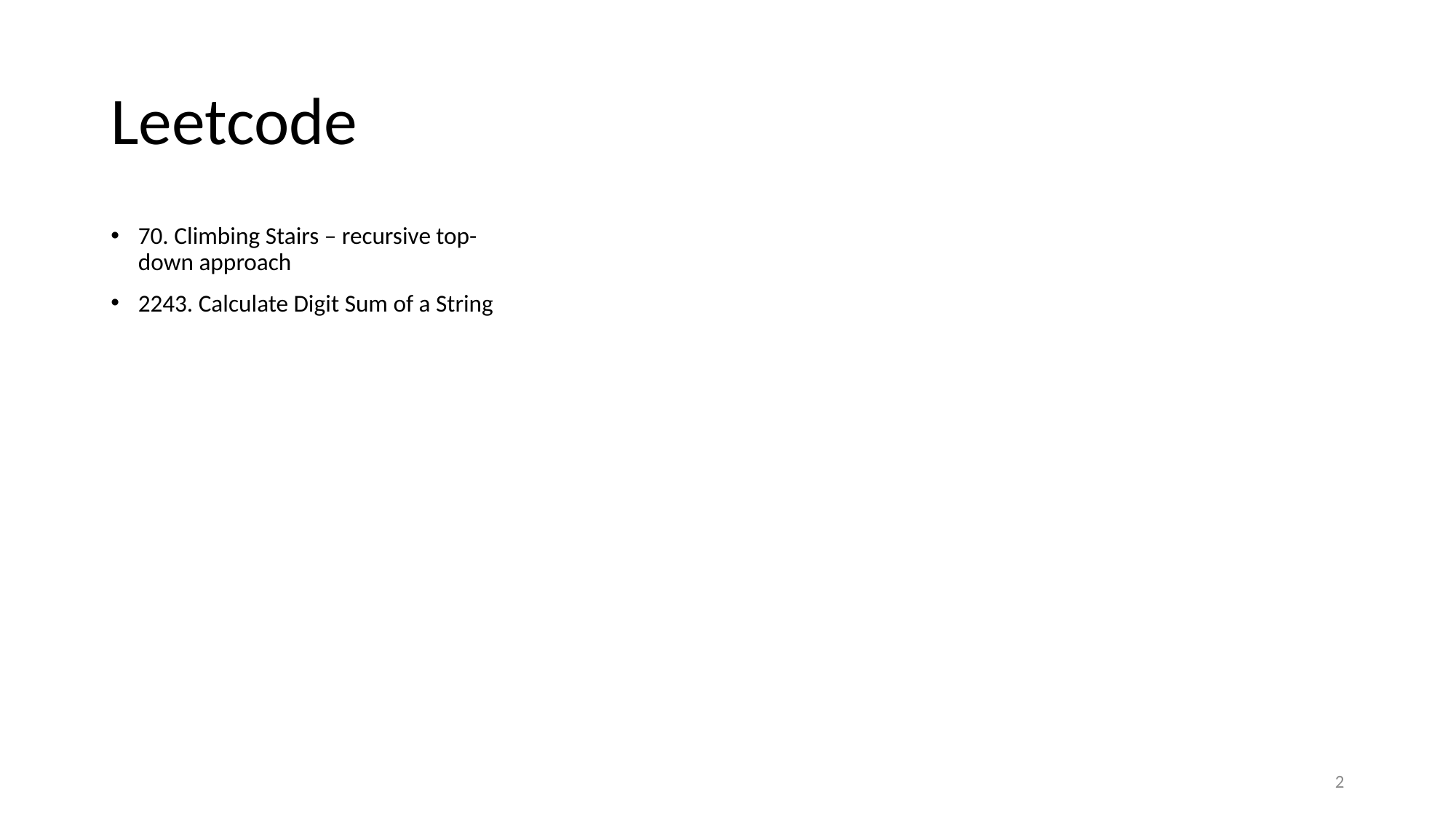

# Leetcode
70. Climbing Stairs – recursive top-down approach
2243. Calculate Digit Sum of a String

2